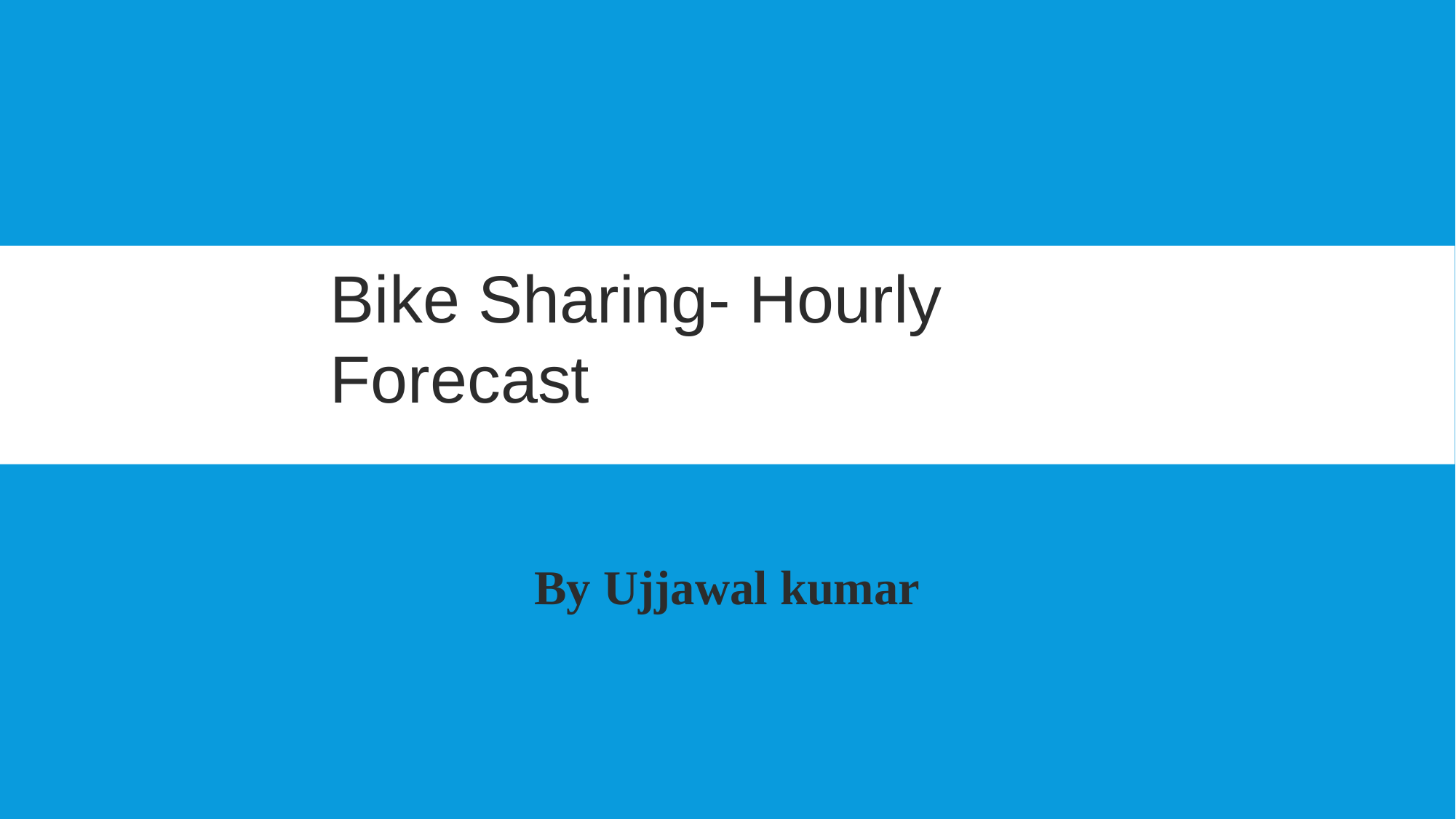

Bike Sharing- Hourly Forecast

By Ujjawal kumar